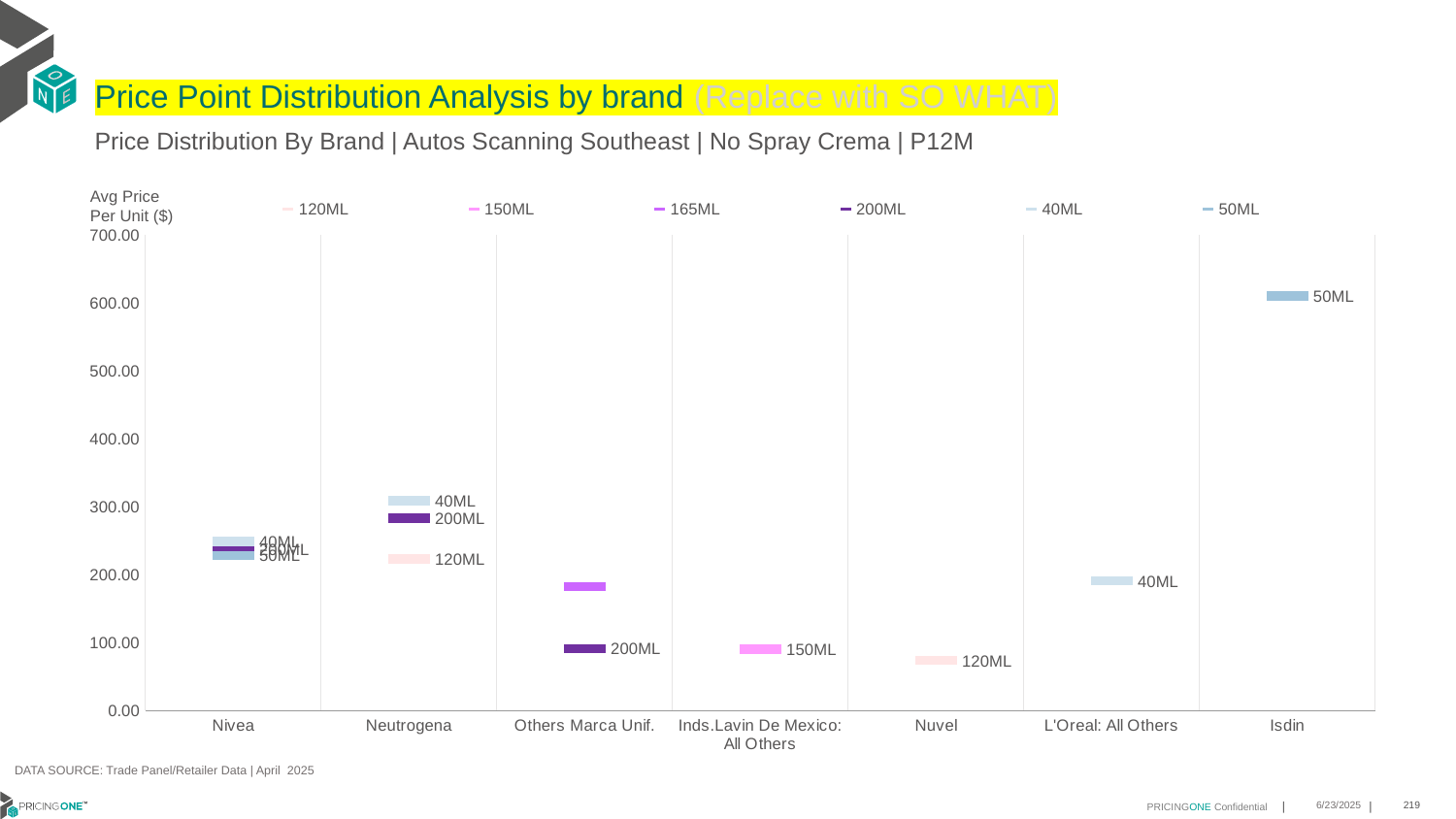

# Price Point Distribution Analysis by brand (Replace with SO WHAT)
Price Distribution By Brand | Autos Scanning Southeast | No Spray Crema | P12M

### Chart

| Category | 120ML | 150ML | 165ML | 200ML | 40ML | 50ML |
|---|---|---|---|---|---|---|
| Nivea | None | None | None | 237.6001 | 248.7004 | 227.9312 |
| Neutrogena | 223.2473 | None | None | 282.8961 | 308.7066 | None |
| Others Marca Unif. | None | None | 182.532 | 91.399 | None | None |
| Inds.Lavin De Mexico: All Others | None | 90.2907 | None | None | None | None |
| Nuvel | 73.7171 | None | None | None | None | None |
| L'Oreal: All Others | None | None | None | None | 190.6212 | None |
| Isdin | None | None | None | None | None | 609.8011 |
Avg Price
Per Unit ($)
DATA SOURCE: Trade Panel/Retailer Data | April  2025
6/23/2025
219